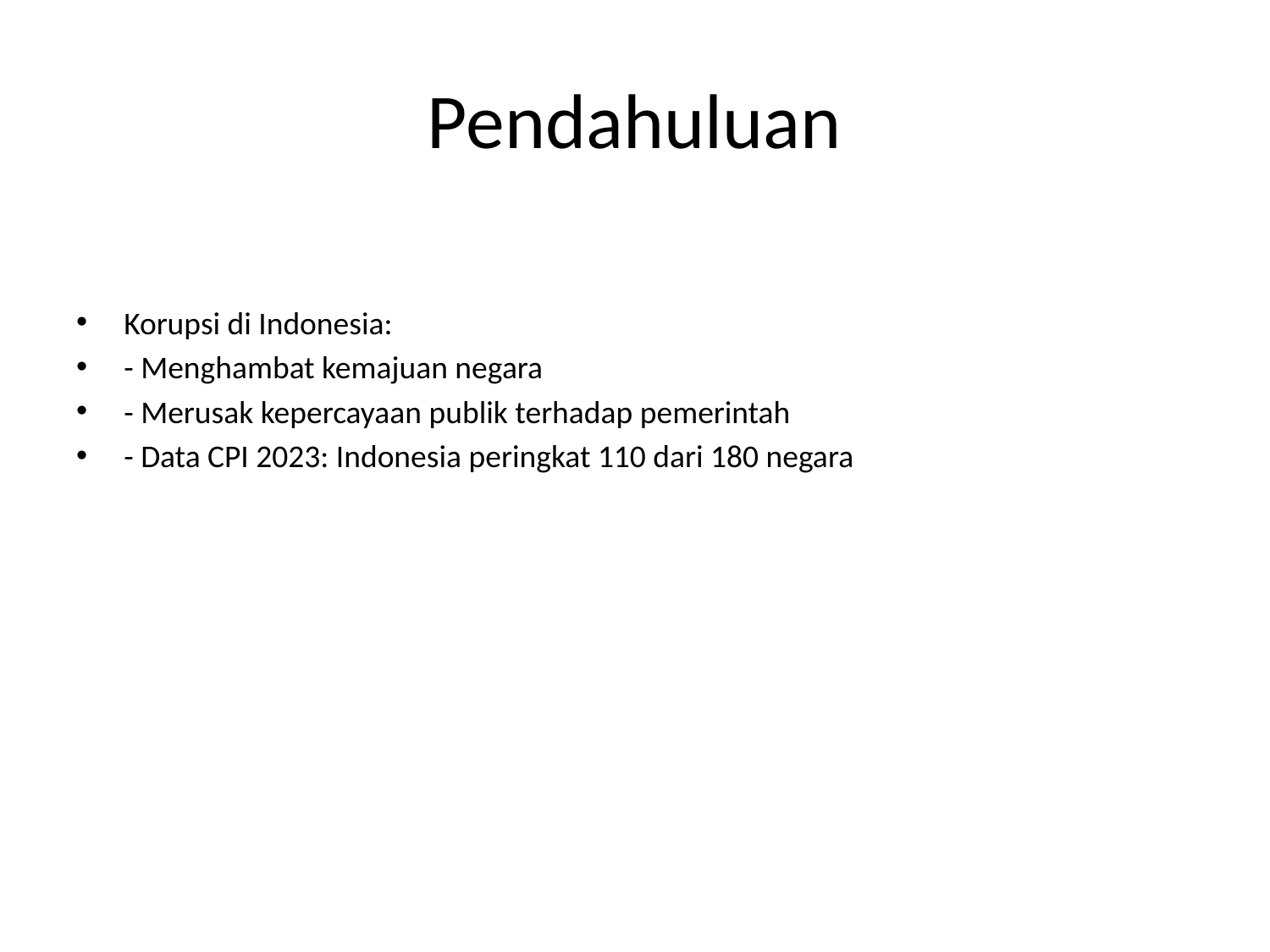

# Pendahuluan

Korupsi di Indonesia:
- Menghambat kemajuan negara
- Merusak kepercayaan publik terhadap pemerintah
- Data CPI 2023: Indonesia peringkat 110 dari 180 negara